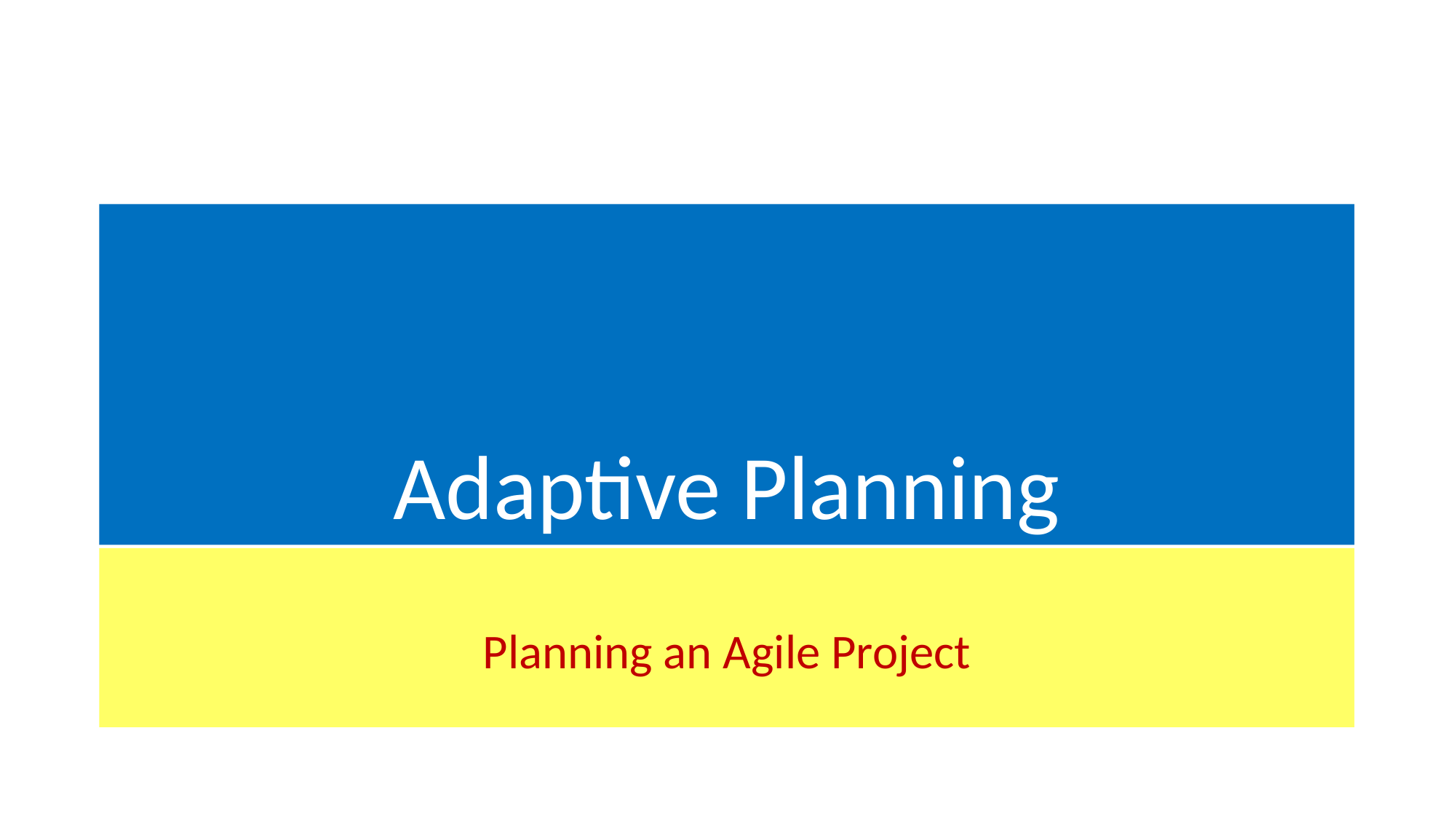

# Adaptive Planning

Planning an Agile Project